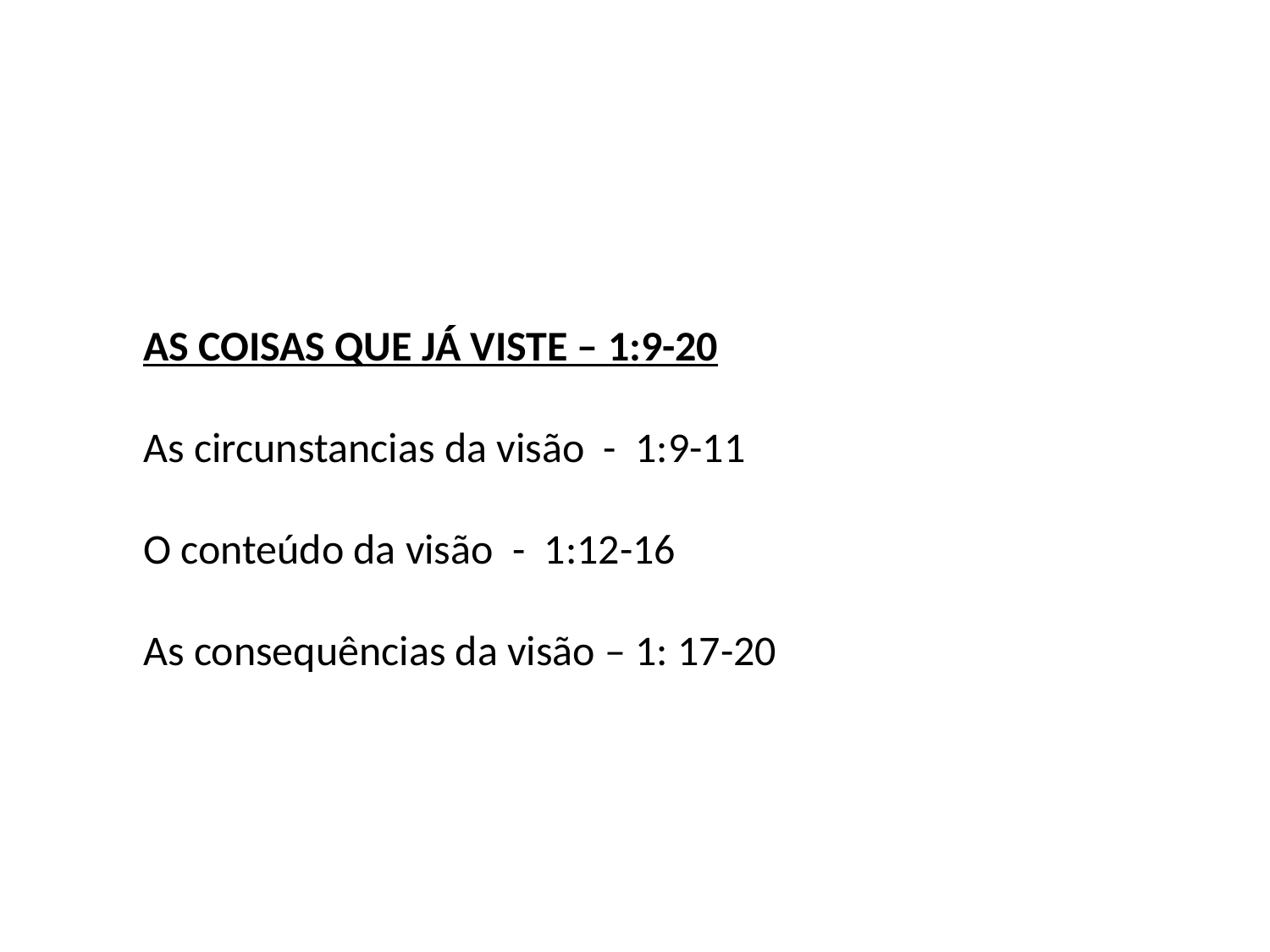

AS COISAS QUE JÁ VISTE – 1:9-20

As circunstancias da visão  -  1:9-11

O conteúdo da visão  -  1:12-16

As consequências da visão – 1: 17-20